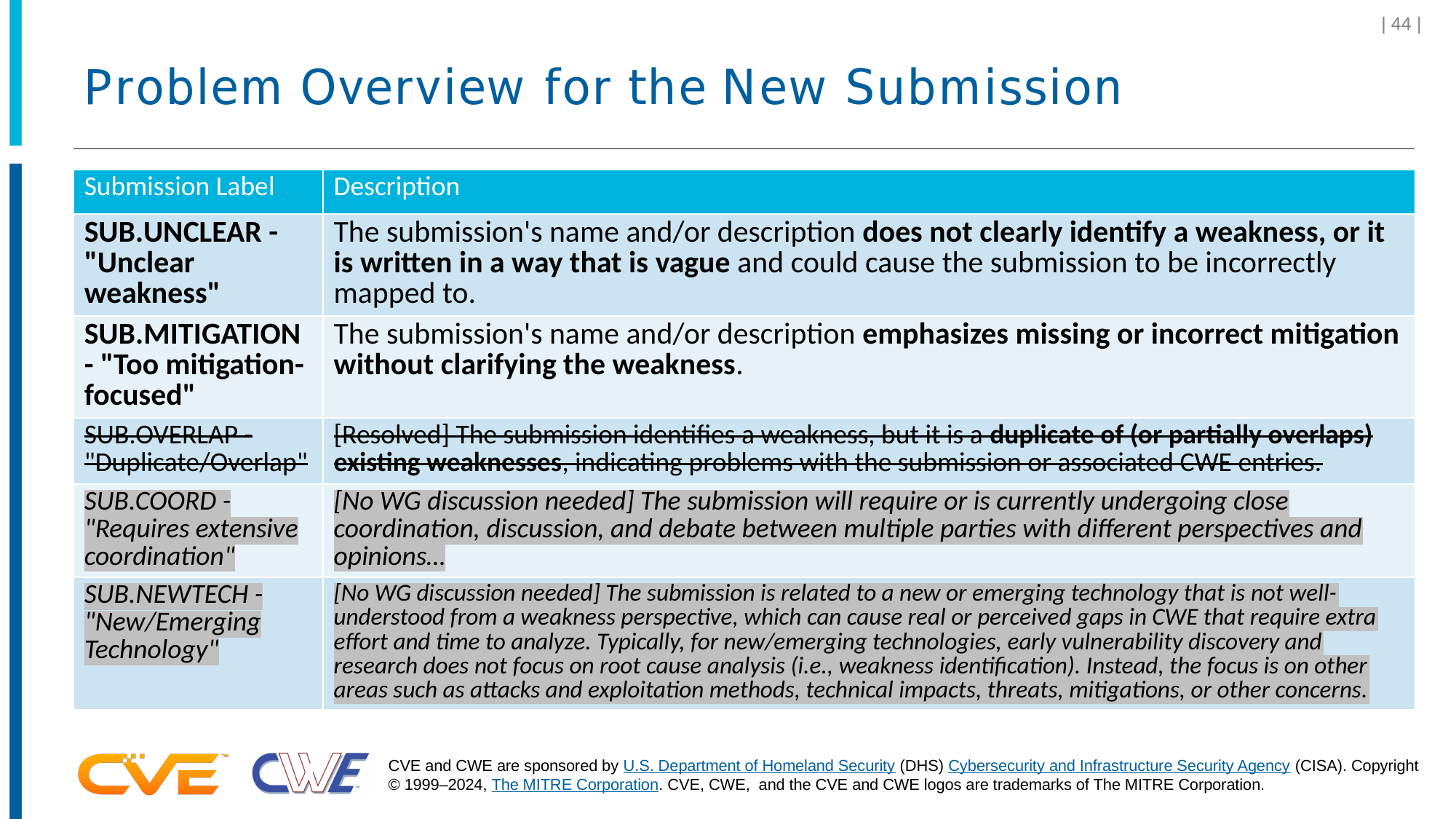

| 44 |
# Problem Overview for the New Submission
| Submission Label | Description |
| --- | --- |
| SUB.UNCLEAR - "Unclear weakness" | The submission's name and/or description does not clearly identify a weakness, or it is written in a way that is vague and could cause the submission to be incorrectly mapped to. |
| SUB.MITIGATION - "Too mitigation-focused" | The submission's name and/or description emphasizes missing or incorrect mitigation without clarifying the weakness. |
| SUB.OVERLAP - "Duplicate/Overlap" | [Resolved] The submission identifies a weakness, but it is a duplicate of (or partially overlaps) existing weaknesses, indicating problems with the submission or associated CWE entries. |
| SUB.COORD - "Requires extensive coordination" | [No WG discussion needed] The submission will require or is currently undergoing close coordination, discussion, and debate between multiple parties with different perspectives and opinions… |
| SUB.NEWTECH - "New/Emerging Technology" | [No WG discussion needed] The submission is related to a new or emerging technology that is not well-understood from a weakness perspective, which can cause real or perceived gaps in CWE that require extra effort and time to analyze. Typically, for new/emerging technologies, early vulnerability discovery and research does not focus on root cause analysis (i.e., weakness identification). Instead, the focus is on other areas such as attacks and exploitation methods, technical impacts, threats, mitigations, or other concerns. |